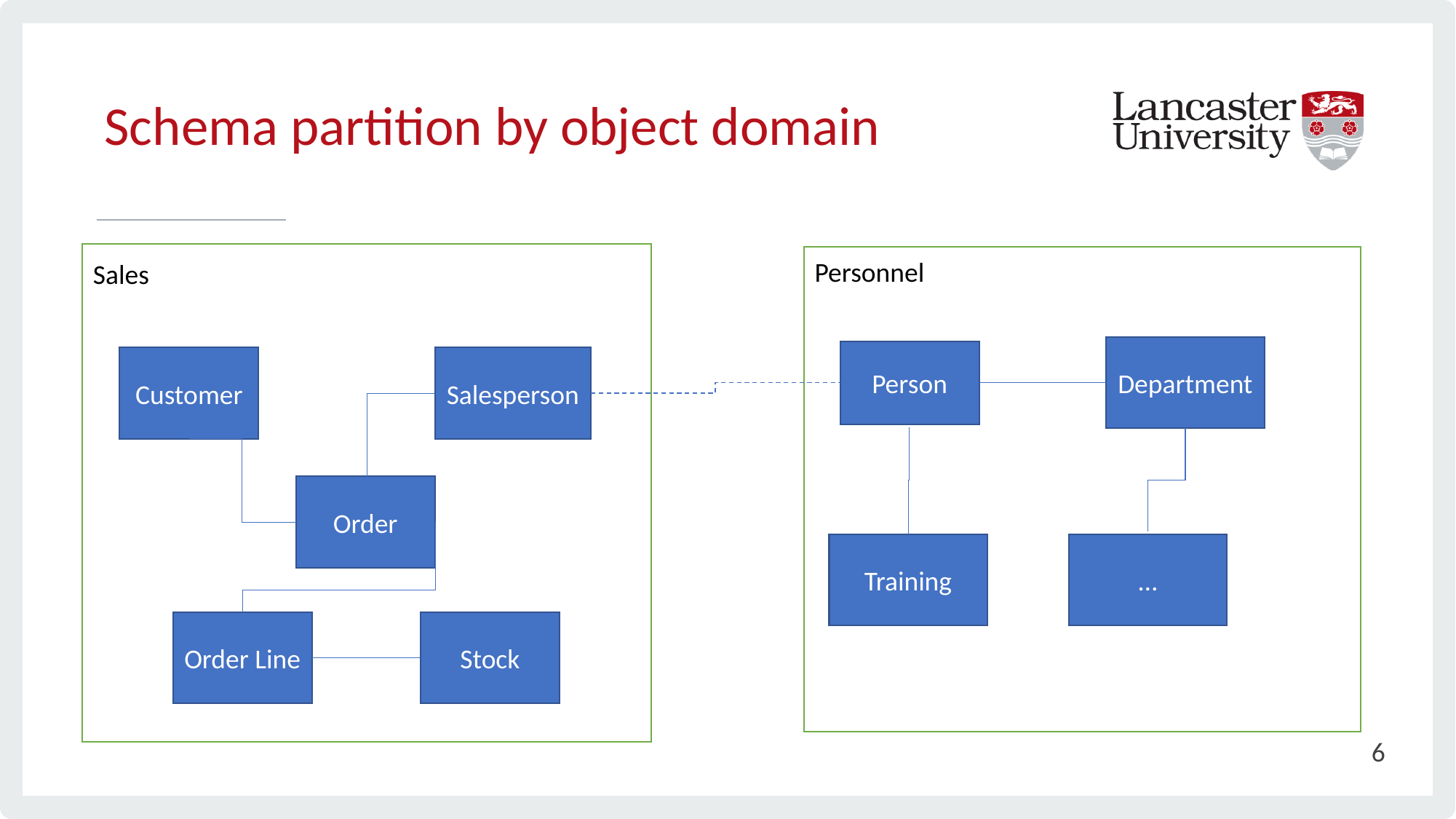

# Schema partition by object domain

Personnel
Sales
Department
Person
Customer
Salesperson
Order
Training
…
Stock
Order Line
6